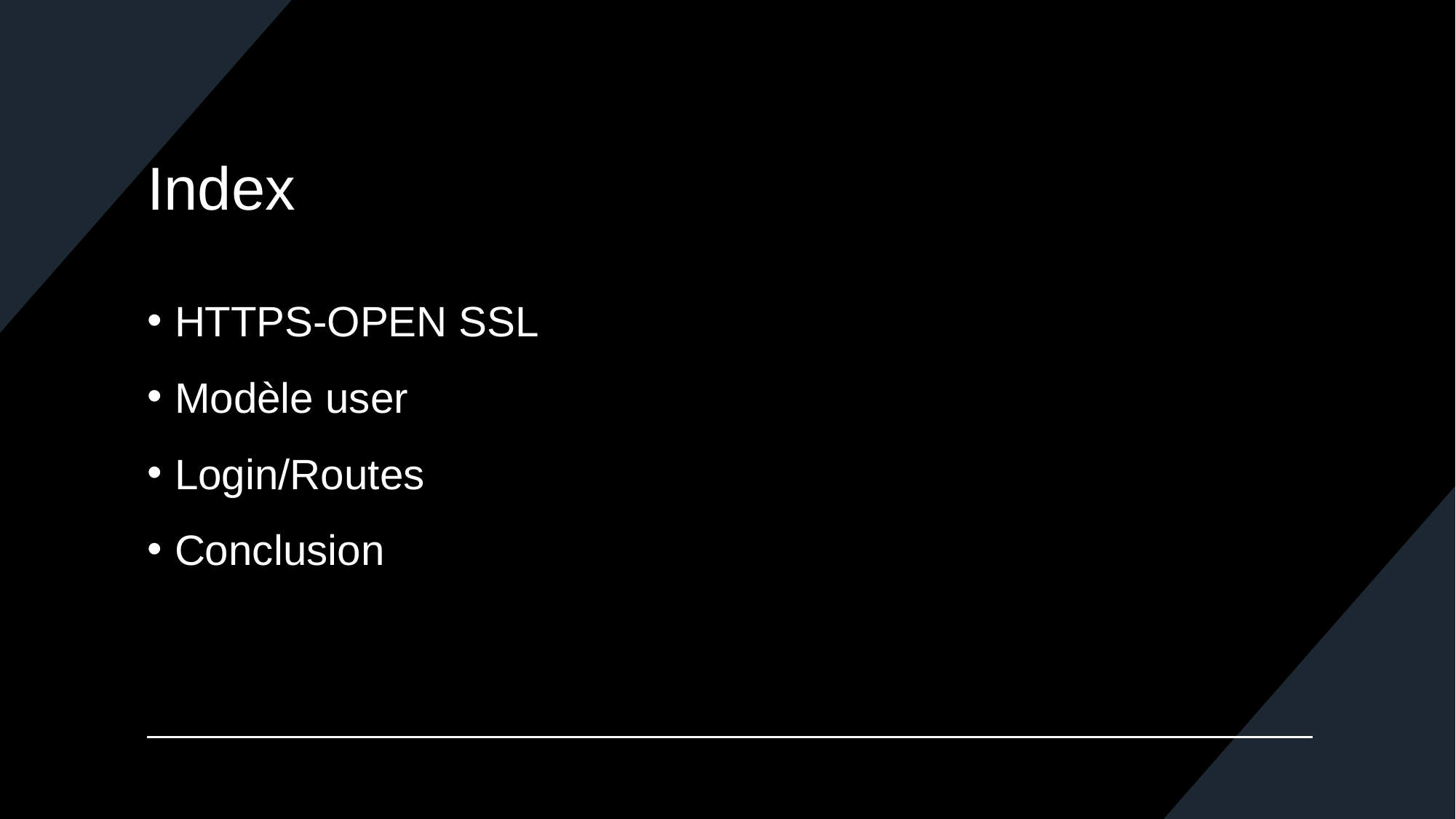

# Index
HTTPS-OPEN SSL
Modèle user
Login/Routes
Conclusion